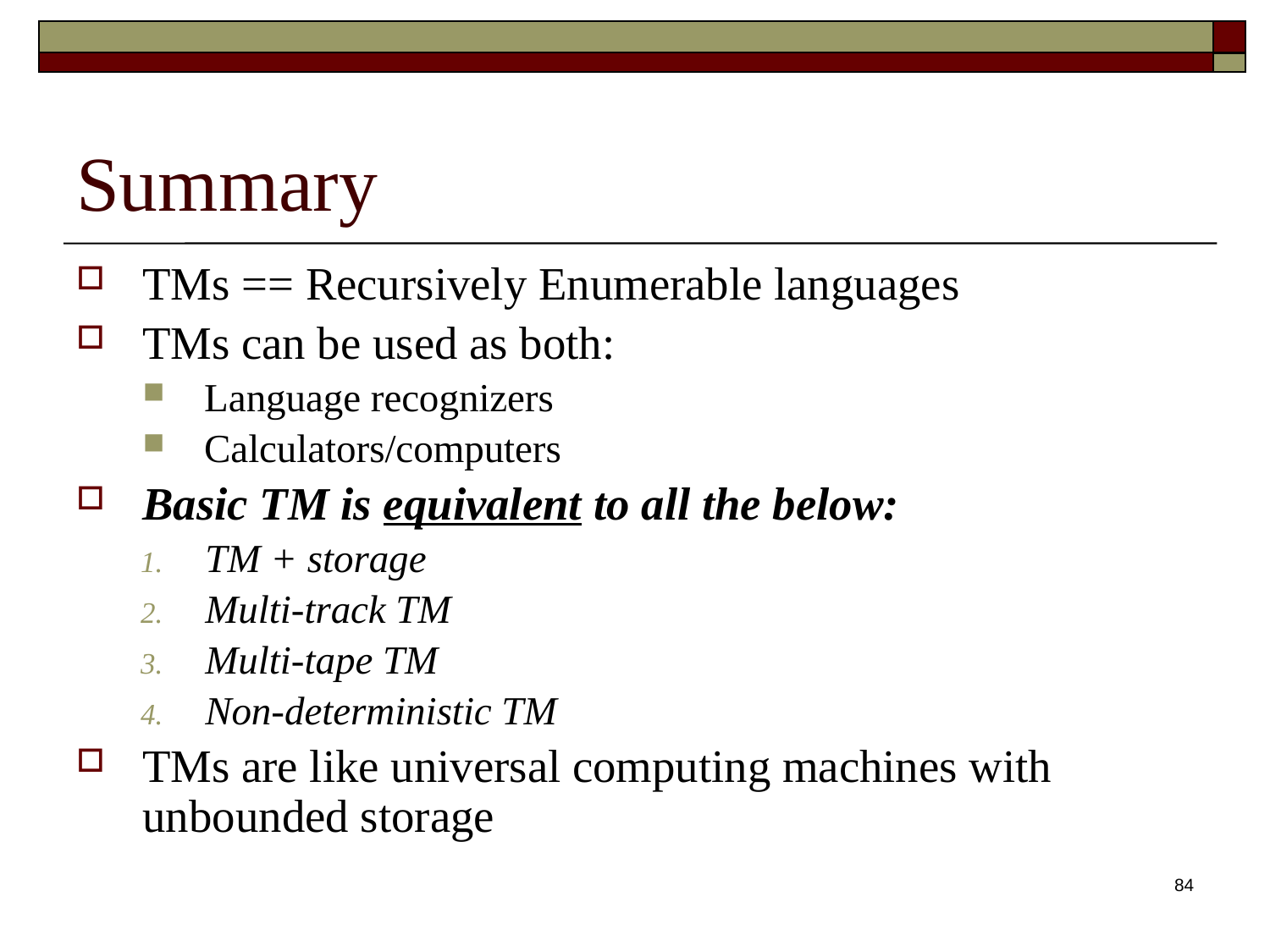

# Summary
TMs == Recursively Enumerable languages
TMs can be used as both:
Language recognizers
Calculators/computers
Basic TM is equivalent to all the below:
TM + storage
Multi-track TM
Multi-tape TM
Non-deterministic TM
TMs are like universal computing machines with unbounded storage

84